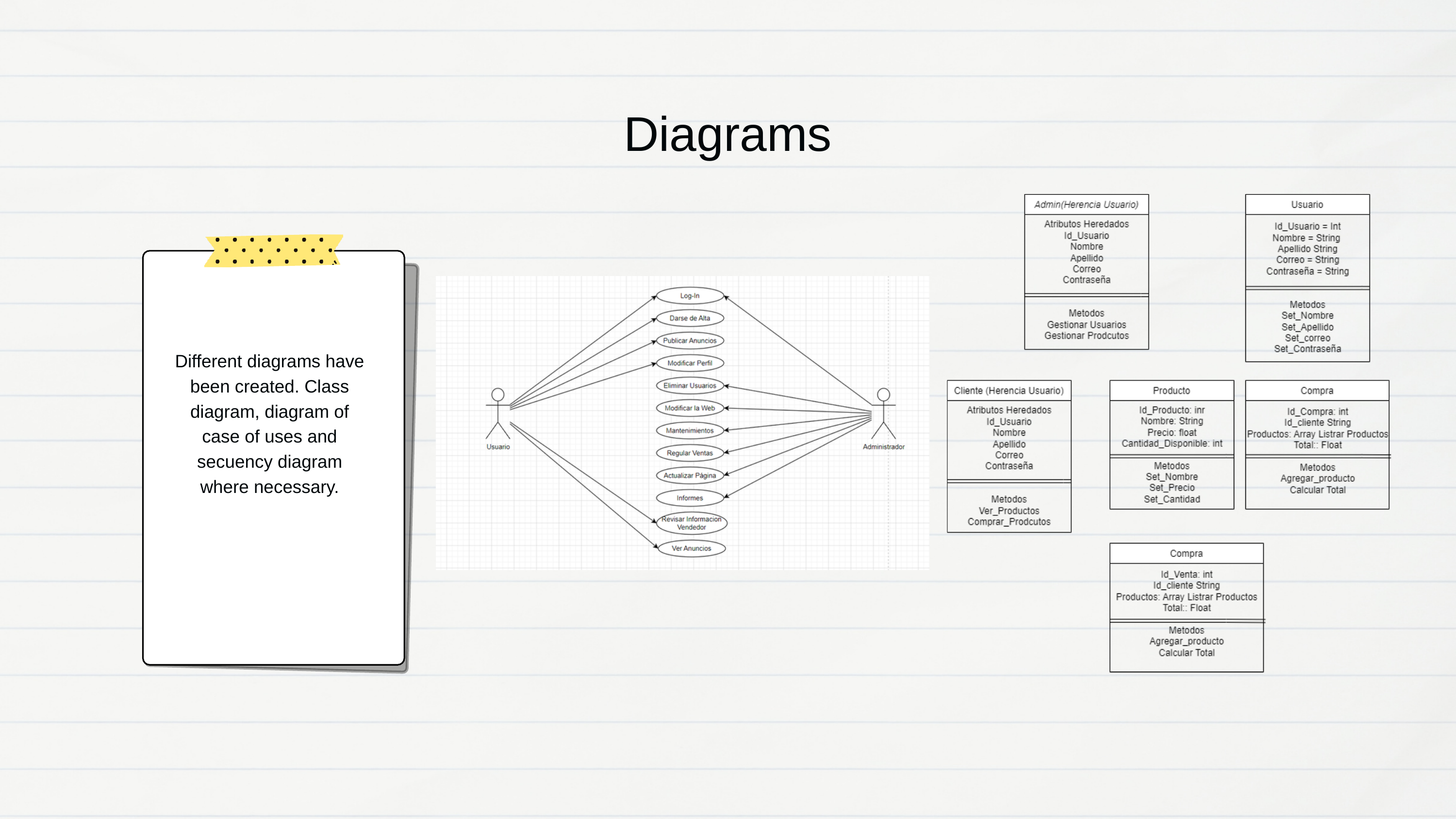

Diagrams

Different diagrams have been created. Class diagram, diagram of case of uses and secuency diagram where necessary.